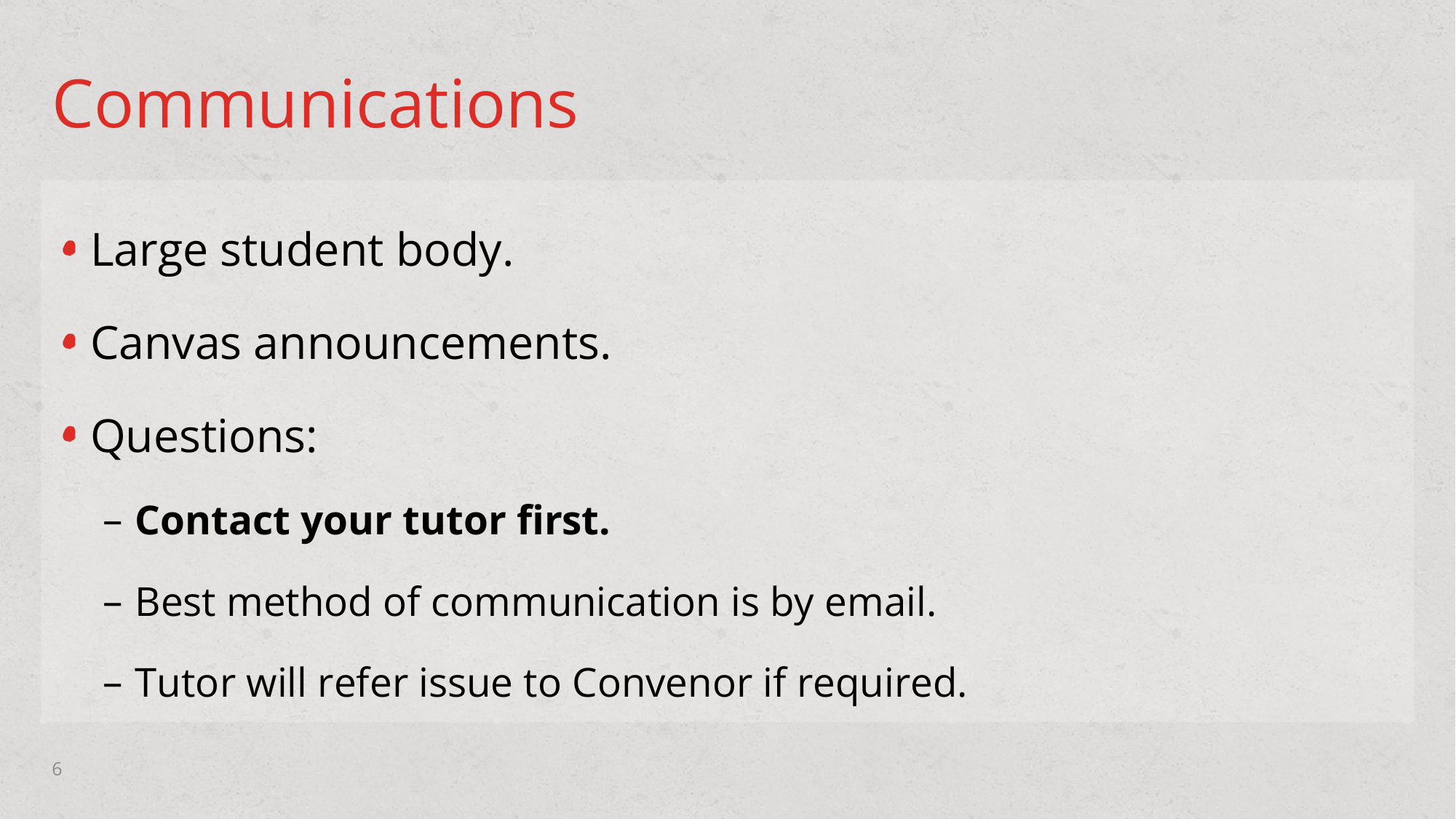

# Communications
Large student body.
Canvas announcements.
Questions:
Contact your tutor first.
Best method of communication is by email.
Tutor will refer issue to Convenor if required.

6